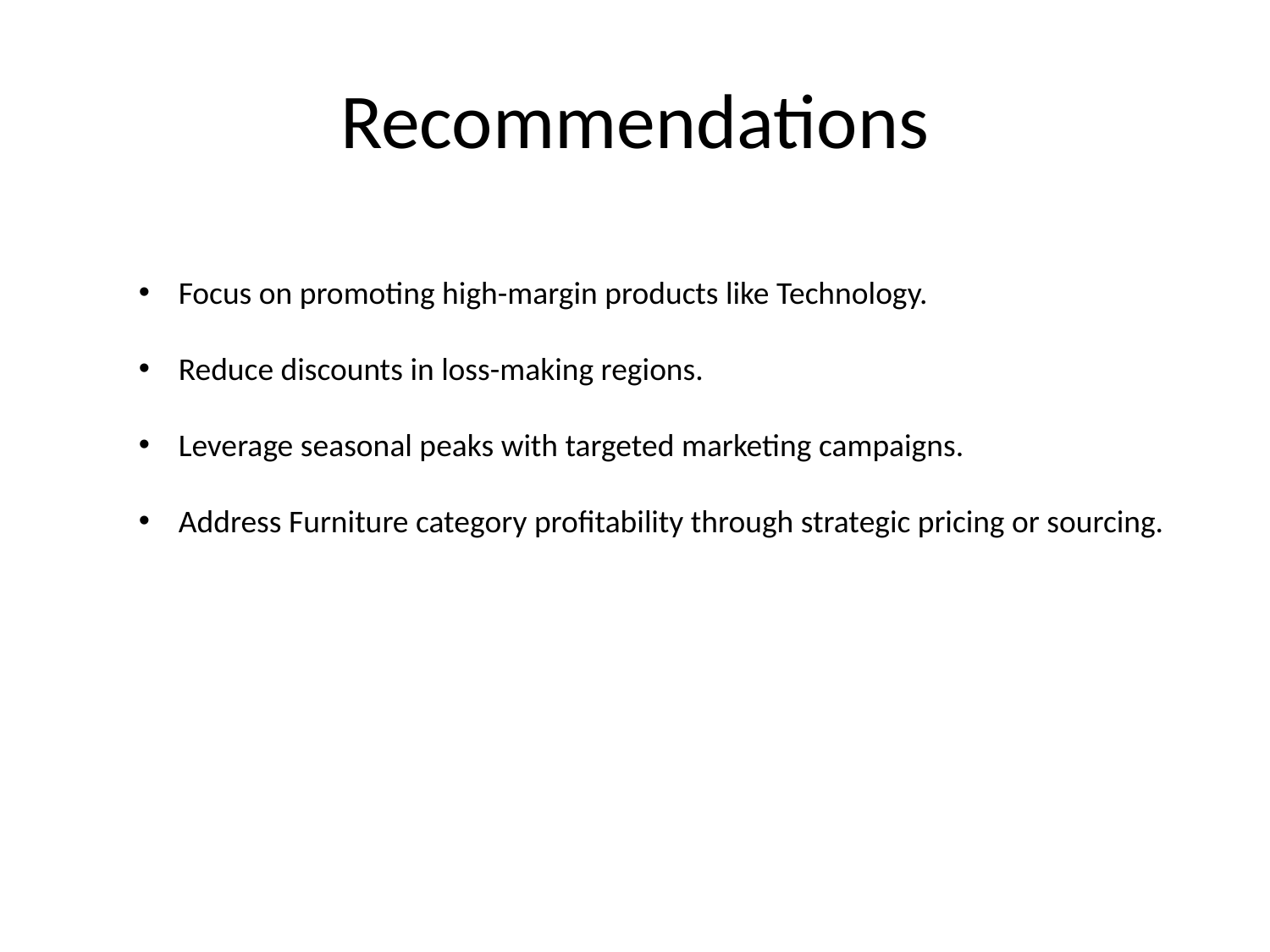

# Recommendations
Focus on promoting high-margin products like Technology.

Reduce discounts in loss-making regions.

Leverage seasonal peaks with targeted marketing campaigns.

Address Furniture category profitability through strategic pricing or sourcing.